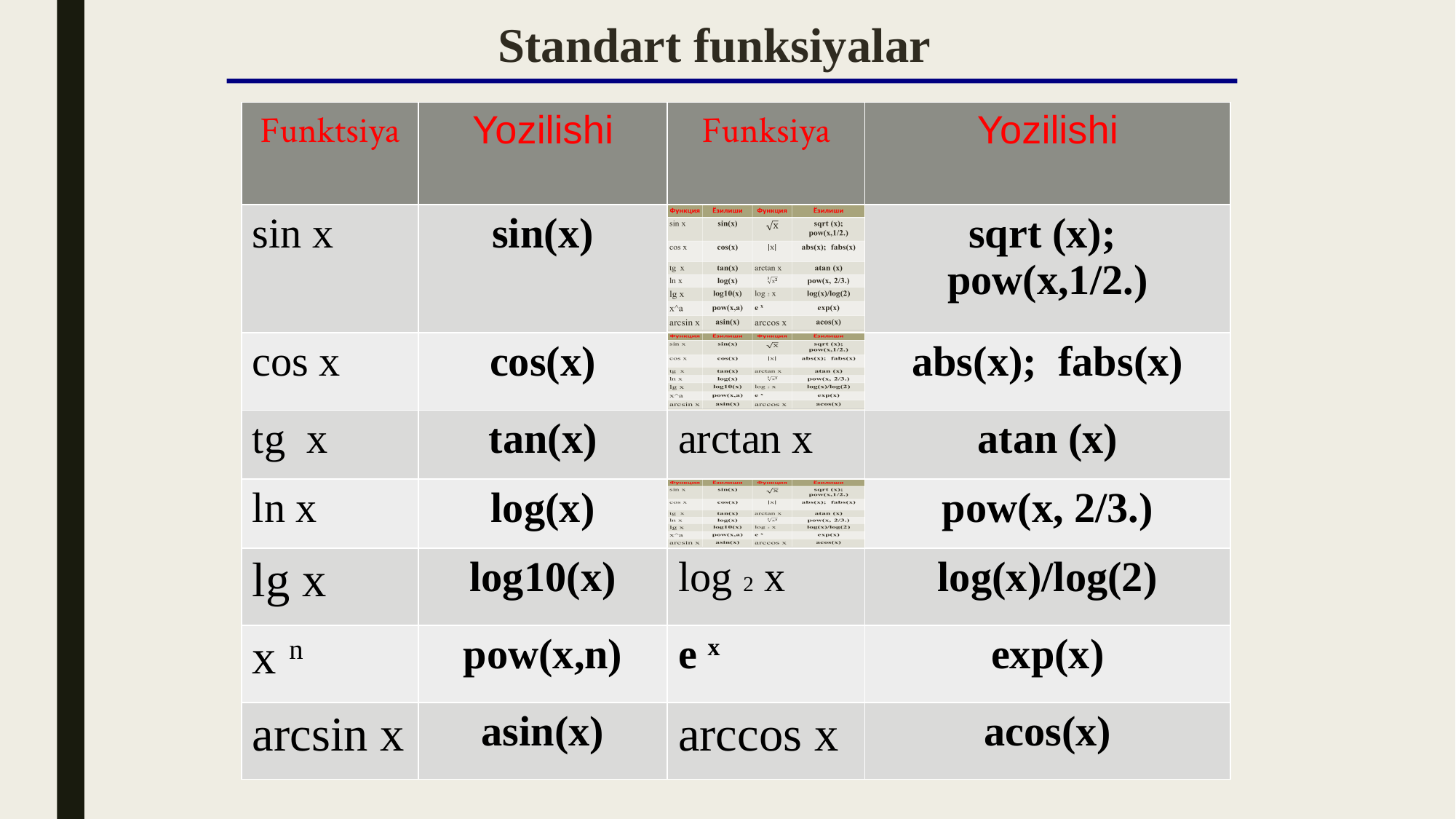

Standart funksiyalar

| Funktsiya | Yozilishi | Funksiya | Yozilishi |
| --- | --- | --- | --- |
| sin x | sin(x) |  | sqrt (x); pow(x,1/2.) |
| cos x | cos(x) |  | abs(x); fabs(x) |
| tg x | tan(x) | arctan x | atan (x) |
| ln x | log(x) |  | pow(x, 2/3.) |
| lg x | log10(x) | log 2 x | log(x)/log(2) |
| x n | pow(x,n) | e х | exp(x) |
| arcsin x | asin(x) | arccos x | acos(x) |